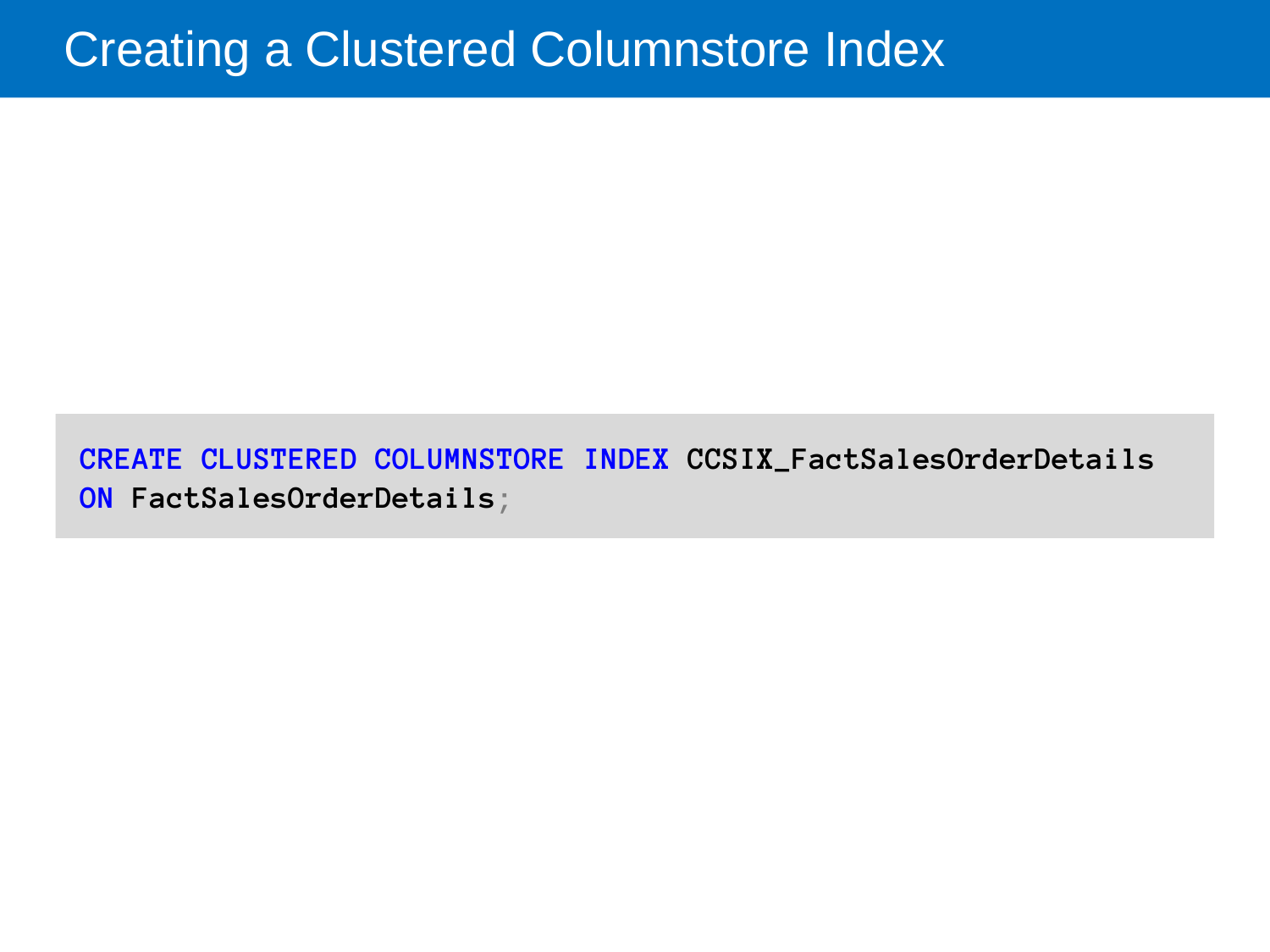

# Creating a Clustered Columnstore Index
CREATE CLUSTERED COLUMNSTORE INDEX CCSIX_FactSalesOrderDetails
ON FactSalesOrderDetails;